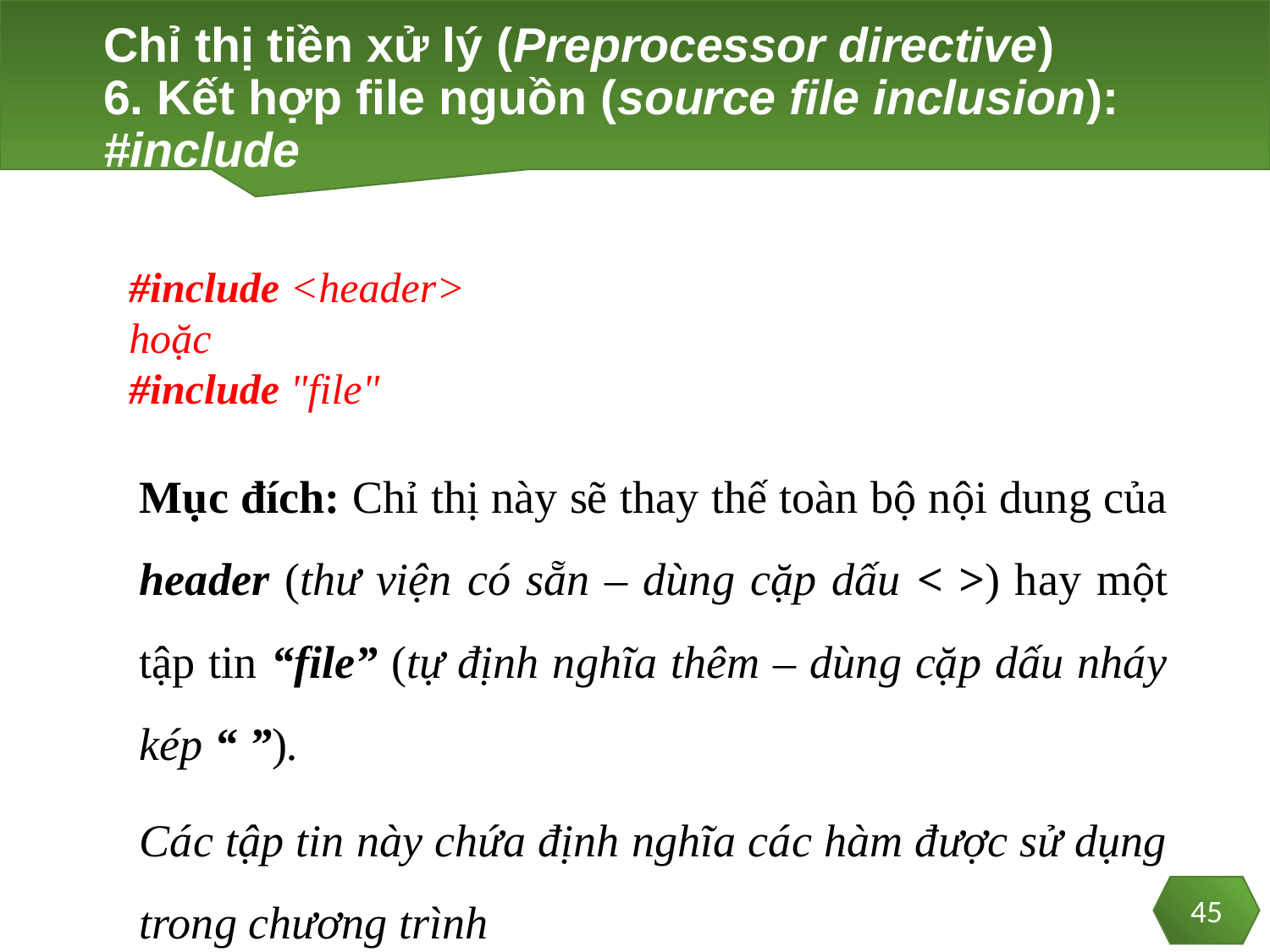

# Chỉ thị tiền xử lý (Preprocessor directive) 6. Kết hợp file nguồn (source file inclusion): #include
#include <header>
hoặc
#include "file"
Mục đích: Chỉ thị này sẽ thay thế toàn bộ nội dung của header (thư viện có sẵn – dùng cặp dấu < >) hay một tập tin “file” (tự định nghĩa thêm – dùng cặp dấu nháy kép “ ”).
Các tập tin này chứa định nghĩa các hàm được sử dụng trong chương trình